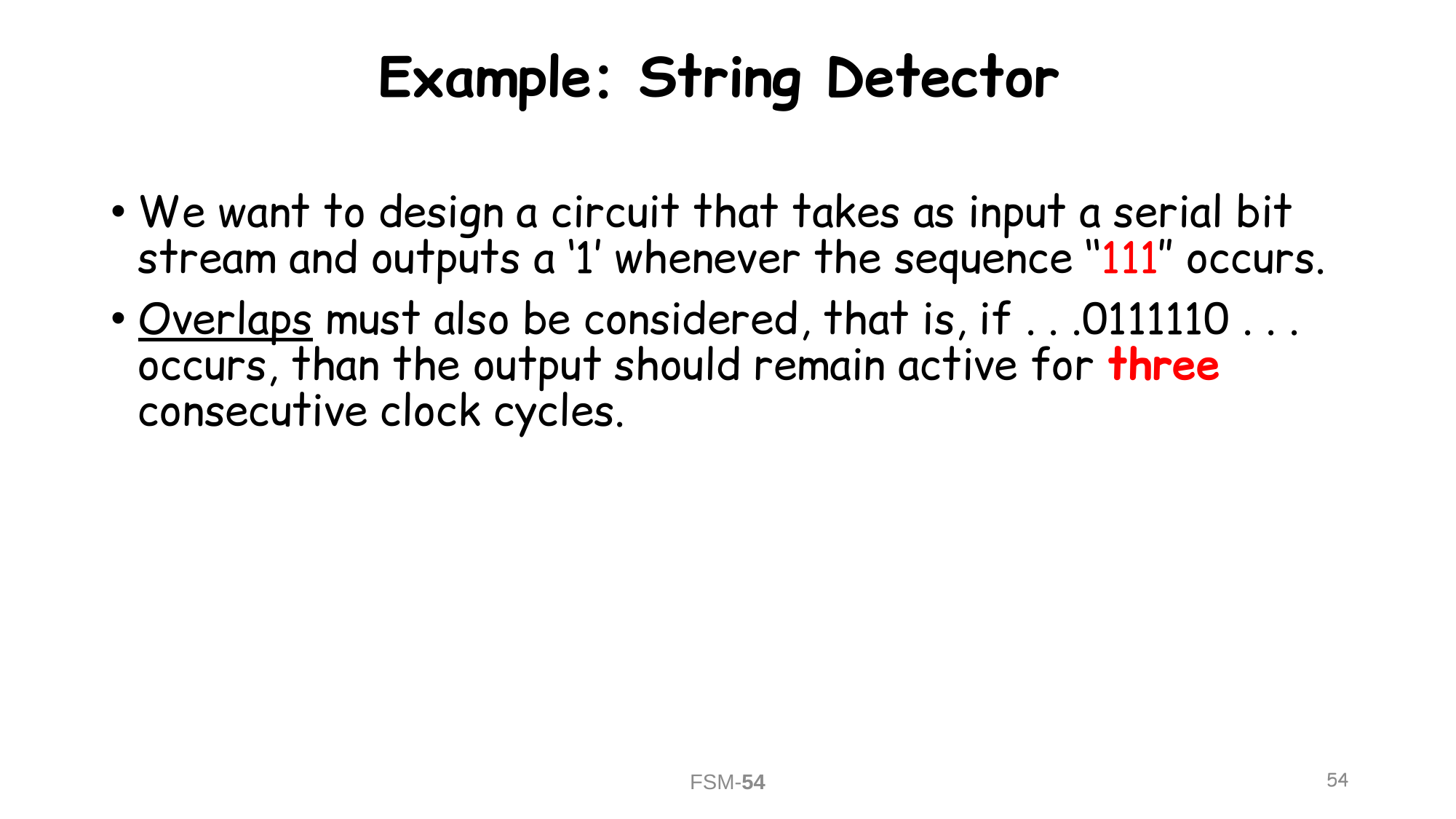

# Example: String Detector
We want to design a circuit that takes as input a serial bit stream and outputs a ‘1’ whenever the sequence ‘‘111’’ occurs.
Overlaps must also be considered, that is, if . . .0111110 . . . occurs, than the output should remain active for three consecutive clock cycles.
54
FSM-54